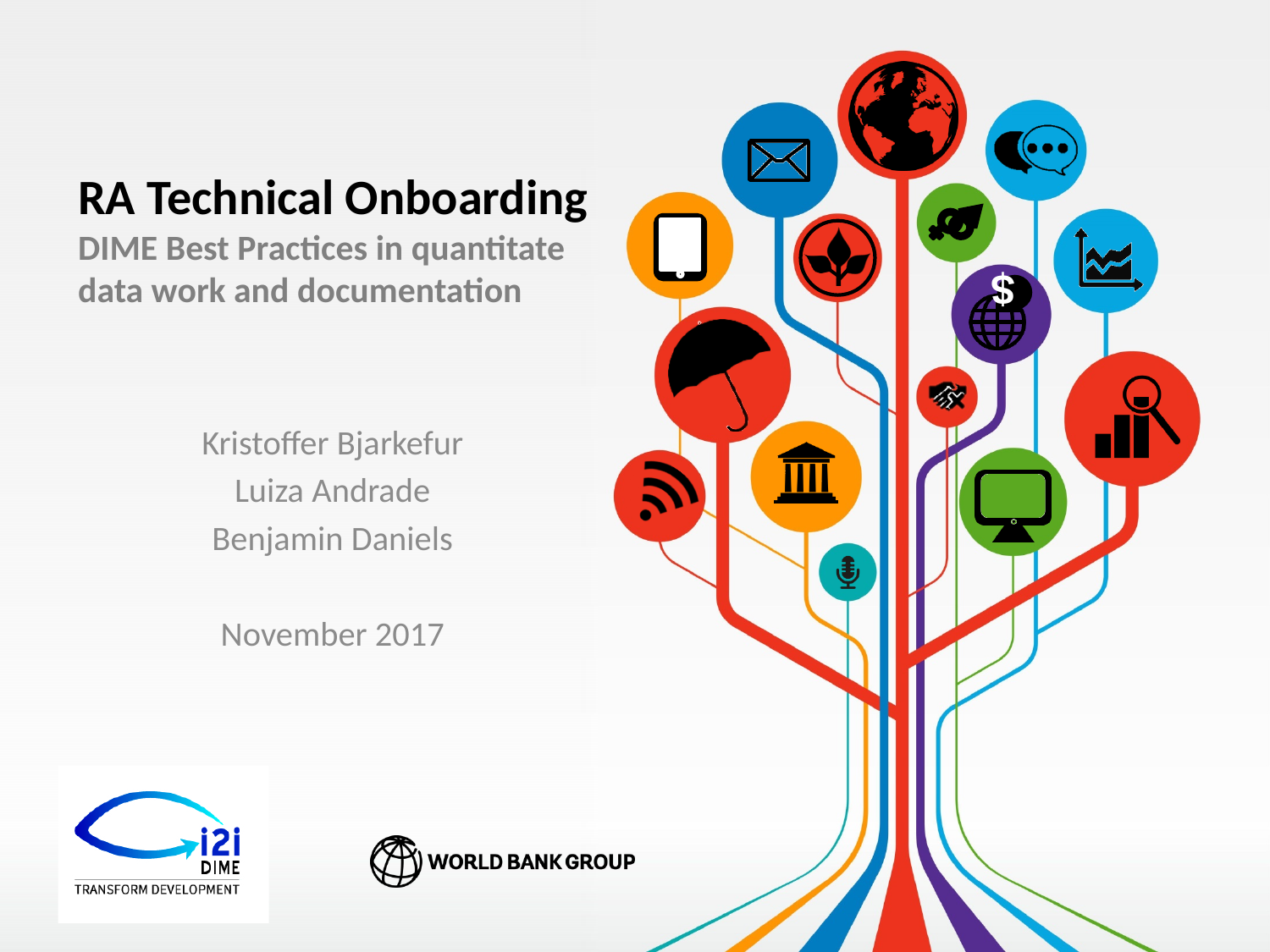

# RA Technical Onboarding DIME Best Practices in quantitate data work and documentation
Kristoffer Bjarkefur
Luiza Andrade
Benjamin Daniels

November 2017